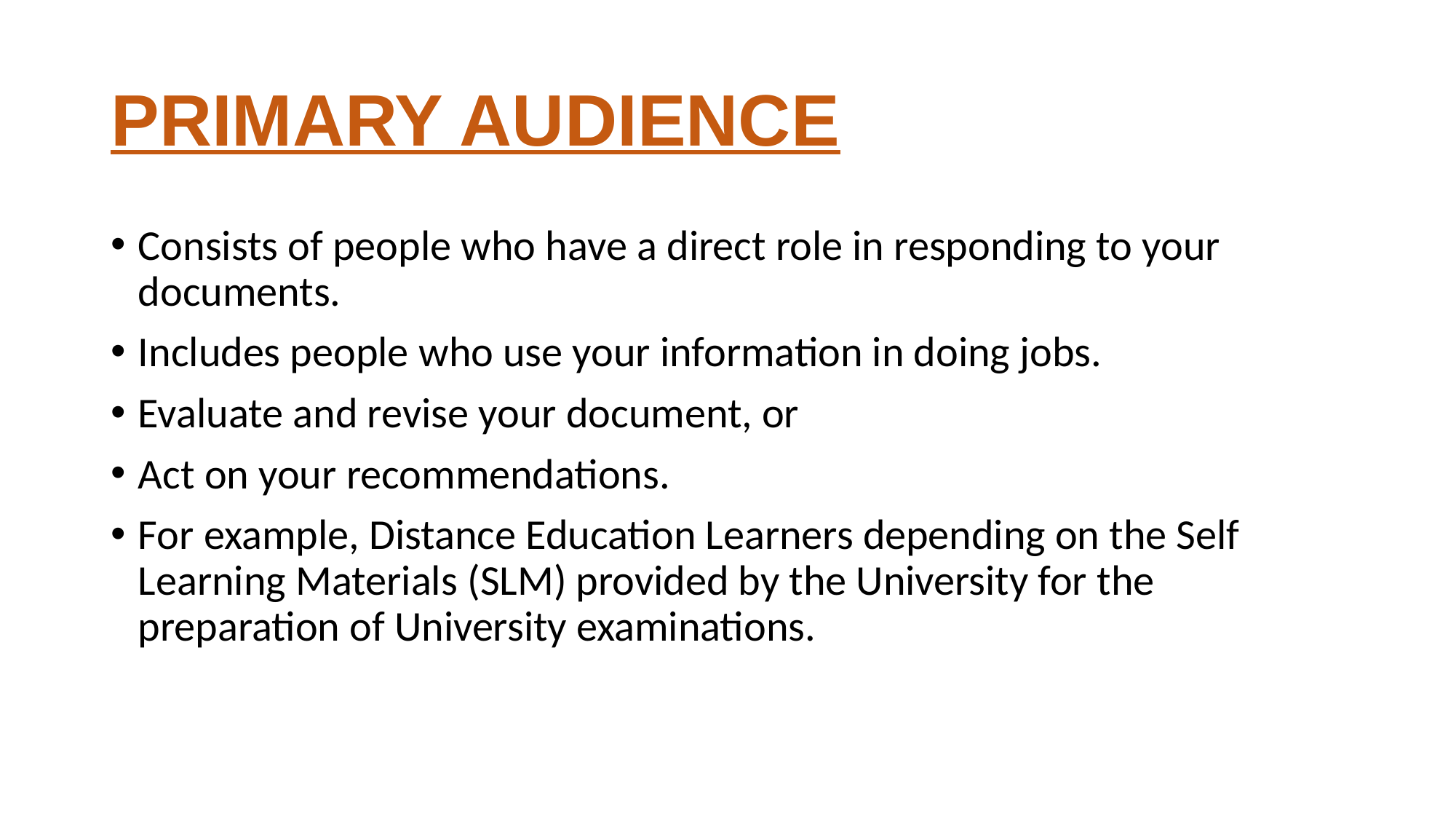

# PRIMARY AUDIENCE
Consists of people who have a direct role in responding to your documents.
Includes people who use your information in doing jobs.
Evaluate and revise your document, or
Act on your recommendations.
For example, Distance Education Learners depending on the Self Learning Materials (SLM) provided by the University for the preparation of University examinations.